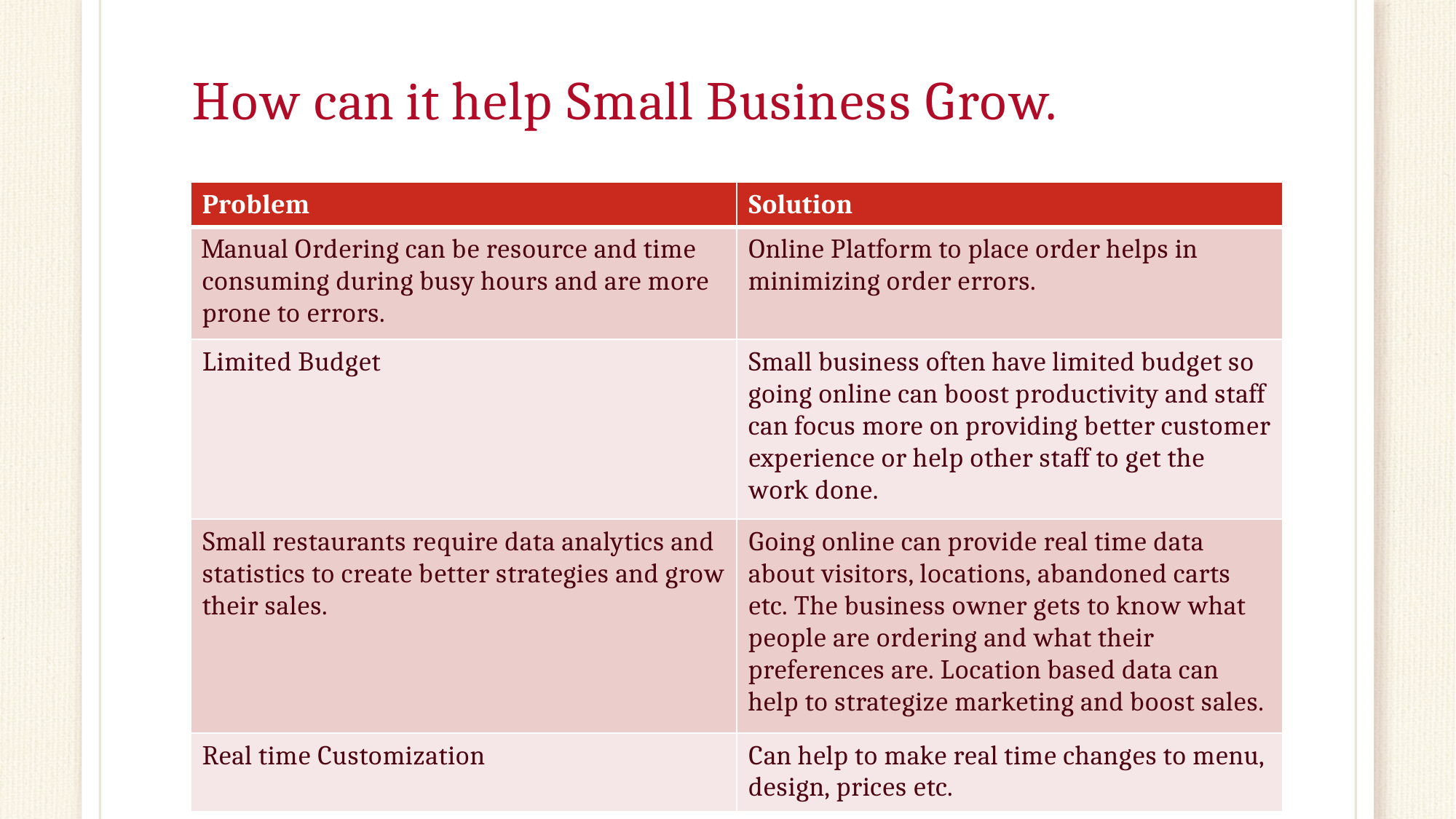

# How can it help Small Business Grow.
| Problem | Solution |
| --- | --- |
| Manual Ordering can be resource and time consuming during busy hours and are more prone to errors. | Online Platform to place order helps in minimizing order errors. |
| Limited Budget | Small business often have limited budget so going online can boost productivity and staff can focus more on providing better customer experience or help other staff to get the work done. |
| Small restaurants require data analytics and statistics to create better strategies and grow their sales. | Going online can provide real time data about visitors, locations, abandoned carts etc. The business owner gets to know what people are ordering and what their preferences are. Location based data can help to strategize marketing and boost sales. |
| Real time Customization | Can help to make real time changes to menu, design, prices etc. |